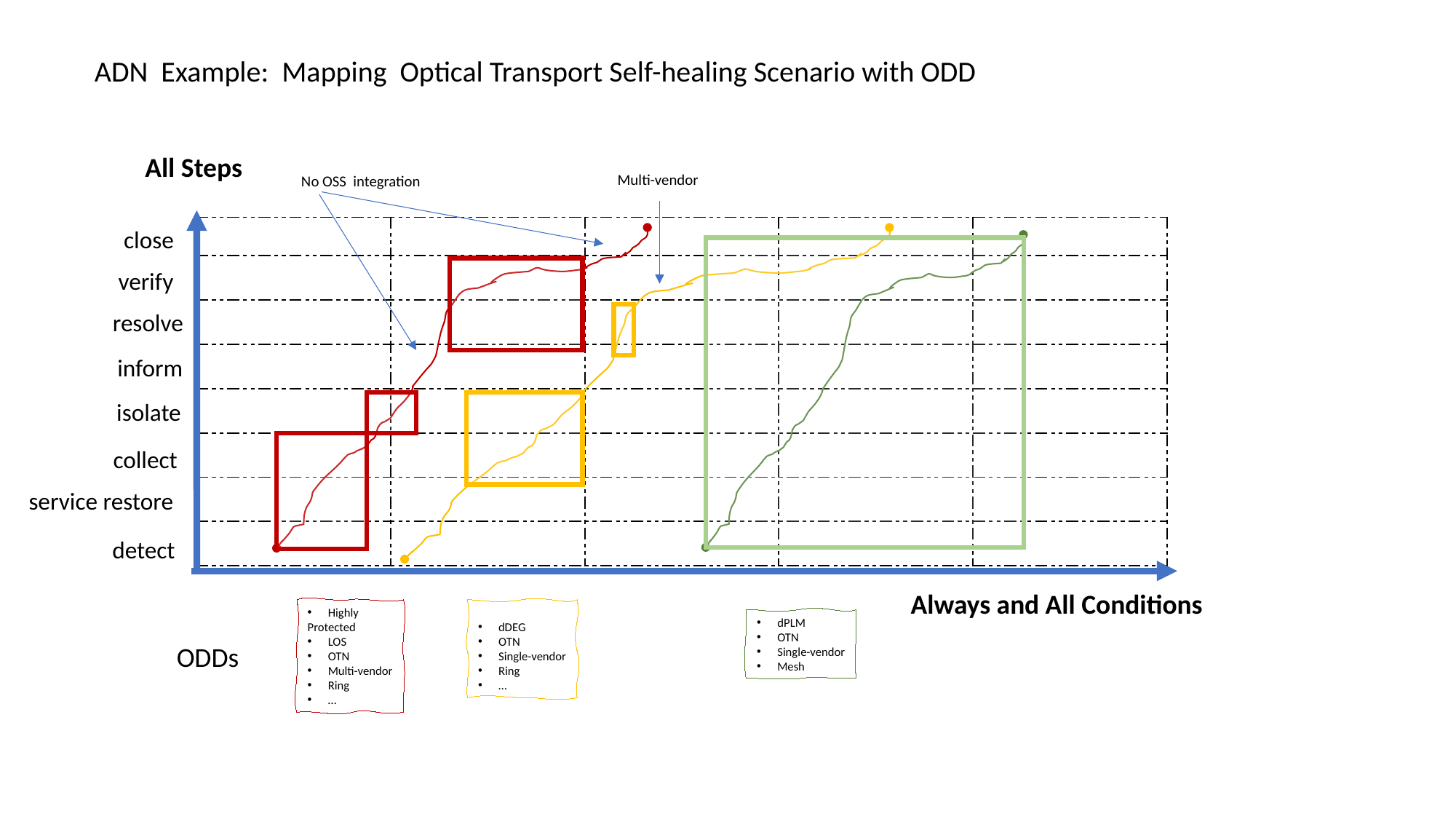

# ADN  Example:  Mapping  Optical Transport Self-healing Scenario with ODD
All Steps
Multi-vendor
No OSS  integration
|  |  |  |  |  |
| --- | --- | --- | --- | --- |
|  |  |  |  |  |
|  |  |  |  |  |
|  |  |  |  |  |
|  |  |  |  |  |
|  |  |  |  |  |
|  |  |  |  |  |
|  |  |  |  |  |
close
resolve
inform
isolate
collect
service restore
detect

verify

Always and All Conditions
Highly
Protected
LOS
OTN
Multi-vendor
Ring
…

dDEG
OTN
Single-vendor
Ring
…
dPLM
OTN
Single-vendor
Mesh
ODDs